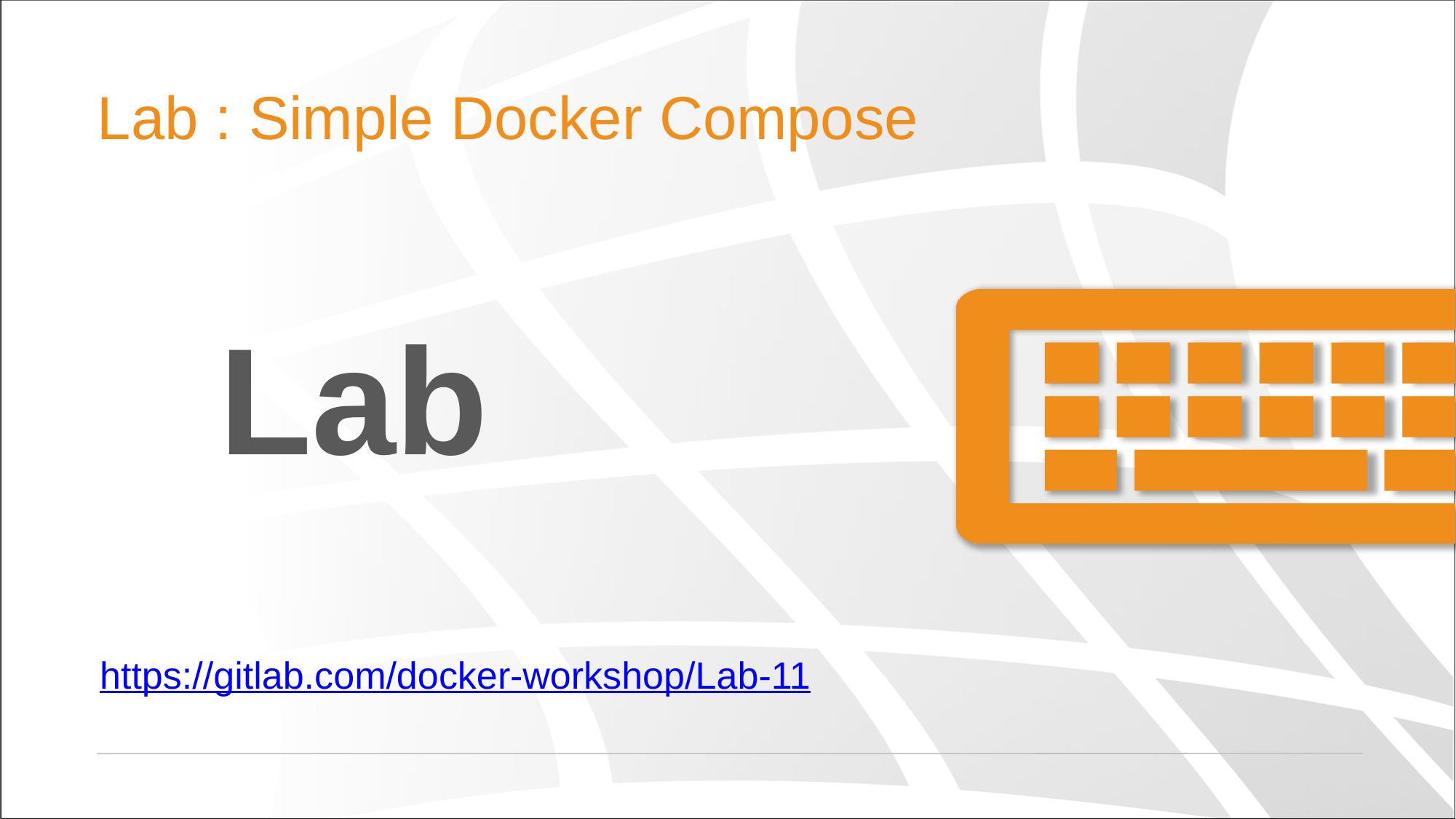

# Lab : Simple Docker Compose
https://gitlab.com/docker-workshop/Lab-11